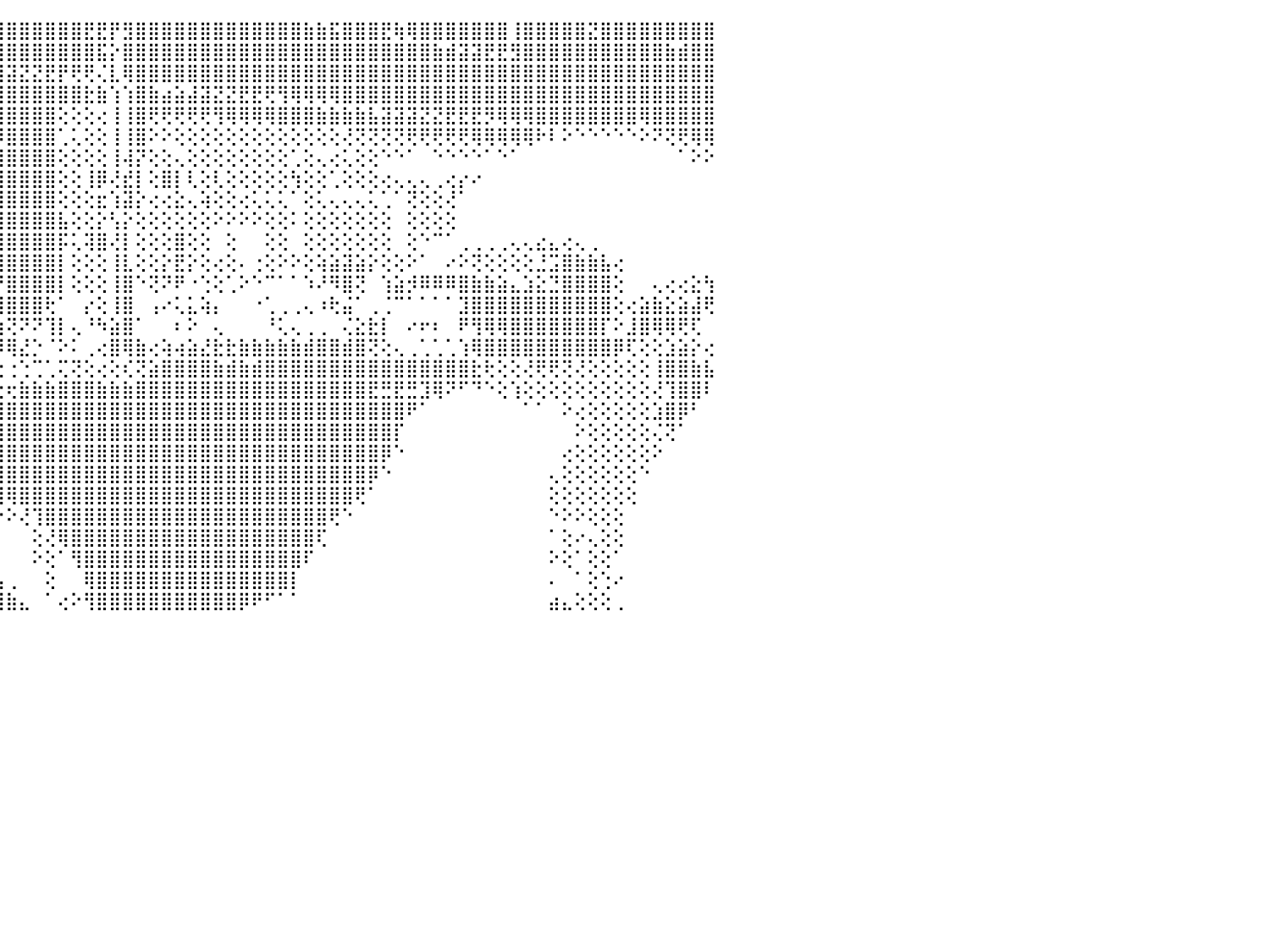

⠀⠀⠀⠀⠀⠀⠀⠀⠀⠀⠀⠀⠀⢕⠑⢕⢕⢸⣧⢱⢕⢅⢸⣕⢀⢿⣿⣧⢵⡿⣋⣡⣵⣼⣿⣿⣿⣿⣿⣿⣿⣿⣿⣿⣿⣿⣿⣿⣿⣿⣿⣟⣟⡟⣻⣿⣿⣿⣿⣿⣿⣿⣿⣿⣿⣿⣿⣿⣷⣷⣯⣿⣿⣿⣟⢷⢿⣿⣿⣿⣿⣿⣿⣿⢸⣿⣿⣿⣿⣿⣝⣿⣿⣿⣿⣿⣿⣿⣿⣿⠀
⠀⠀⠀⢄⢄⢄⢔⣕⣄⣔⣔⣔⣵⣵⣵⣵⡌⠼⣿⢺⢕⢕⢸⡿⢵⢺⣿⣵⣶⢽⡿⣿⣿⣿⣿⣿⣿⣿⣿⣿⣿⣿⣿⢿⣿⣿⣿⣿⣿⣿⣿⣿⣯⡕⣿⣿⣿⣿⣿⣿⣿⣿⣿⣿⣿⣿⣿⣿⣿⣿⣿⣿⣿⣿⣿⣿⣿⣿⣷⣾⣽⣽⣟⣟⣻⣿⣿⣿⣿⣿⣿⣿⣿⣿⣿⣿⣷⣾⣿⣿⠀
⢕⢕⢕⢕⢸⣿⣿⣿⣿⣿⣿⢿⣿⣿⣿⣿⣿⢵⣿⢼⢗⣜⣽⣷⣾⣿⣿⣿⡗⣽⣿⣿⣿⣿⣿⣿⣿⢿⡟⢻⠝⢟⢘⢝⢹⣽⣝⣝⣟⡟⢟⢟⢌⣇⢿⣿⣿⣿⣿⣿⣿⣿⣿⣿⣿⣿⣿⣿⣿⣿⣿⣿⣿⣿⣿⣿⣿⣿⣿⣿⣿⣿⣿⣿⣿⣿⣿⣿⣿⣿⣿⣿⣿⣿⣿⣿⣿⣿⣿⣿⠀
⢕⢕⢕⣵⣿⣿⣿⡿⢏⢕⢕⢕⢁⢑⢝⢝⢕⣱⣵⣾⣿⣿⣿⣿⣿⣿⣿⣿⣯⣿⢿⢿⢟⢯⠝⢗⢝⢅⢅⢔⢕⠑⣵⣵⣼⣿⣿⣿⣿⣿⣿⣗⣷⢱⢱⣿⣷⣴⣵⣼⣽⣝⣝⣟⣟⢟⢻⢿⢿⢿⢿⣿⣿⣿⣿⣿⣿⣿⣿⣿⣿⣿⣿⣿⣿⣿⣿⣿⣿⣿⣿⣿⣿⣿⣿⣿⣿⣿⣿⣿⠀
⢕⢕⢘⣟⣟⡟⣟⢕⢕⠕⠕⢕⢇⢕⣵⡇⢑⢜⣻⣿⢟⣟⣿⣿⢿⡿⢿⠟⢇⢑⢅⢕⢔⢕⢕⢕⢑⢕⢕⠇⠝⠑⢸⣿⣿⣿⣿⣿⣿⢕⢕⢕⢔⢸⢸⣿⢟⢟⢟⢟⢟⢻⢿⢿⢿⢿⣿⣿⣿⣷⣷⣷⣷⣧⣽⣽⣽⣝⣝⣟⣟⣟⡻⢿⢿⢿⣿⣿⣿⣿⣿⣿⣿⣿⢿⣿⣿⣿⣿⣿⠀
⣕⣕⣿⣿⣿⣿⣿⣷⣧⣵⣔⢕⢕⢜⢕⢕⣷⣇⣿⢱⣼⢟⢐⢝⢅⢔⢕⢕⢕⠕⢕⢕⢕⢕⢕⢕⢕⢕⢔⠀⠀⠀⢸⣿⡿⣿⣿⣿⣿⢁⢅⢕⢕⢸⢸⣿⠕⠕⢕⢕⢕⢕⢕⢕⢕⢕⢕⢕⢕⢕⢕⢜⢝⢝⢝⢝⢟⢟⢟⢟⢟⢿⢿⢿⢿⢿⠗⠇⠕⠑⠑⠑⠑⠑⠕⠝⢝⢟⢿⢿⠀
⣿⣿⣿⣿⣿⣿⣿⣿⣿⣿⡿⢜⢣⢧⢏⣼⣿⡿⣿⢟⢕⢕⢕⢕⢕⢕⢕⢕⢔⢔⢕⠕⠁⠁⠁⠁⠁⠁⠁⠀⠀⠀⢸⣿⣿⣿⣿⣿⣿⢕⢕⢕⢕⢸⢼⡝⢕⢕⢄⢕⢕⢕⢕⢕⢕⢕⢕⢁⢕⢄⢔⢅⢕⢕⠑⠑⠁⠀⠑⠑⠑⠑⠁⠑⠁⠀⠀⠀⠀⠀⠀⠀⠀⠀⠀⠀⠀⠁⠕⠕⠀
⣿⣿⣿⣿⣿⣿⢿⢟⢙⢝⢕⢕⢕⢕⢌⠝⢕⣱⣼⠑⠁⠑⠑⠁⠑⠕⢼⣧⣵⡕⢔⠀⠀⠀⢀⢄⢀⢕⠔⠀⢔⢰⣾⣿⣿⣿⣿⣿⣿⢕⢕⢸⡿⢜⣞⡇⢕⣿⡇⢇⢕⢇⢕⢕⢕⢕⢕⢳⢕⢕⢁⢕⢕⢕⢔⢄⢄⢄⢀⢔⡔⠔⠀⠀⠀⠀⠀⠀⠀⠀⠀⠀⠀⠀⠀⠀⠀⠀⠀⠀⠀
⢝⢿⣿⣿⣿⣿⢇⢕⢕⢕⢕⢕⢕⢑⠷⡷⢾⢿⢇⢀⠀⢀⢄⢄⣤⡄⢹⣿⣿⣯⢕⠕⠑⠇⠑⠑⢑⣕⢕⢕⢕⠁⢝⣿⣿⣿⣿⣿⣿⢕⢕⢕⣖⢱⣽⡕⢔⢔⣕⢄⢵⢕⢕⢔⢅⢅⢅⠁⢕⢅⢄⢄⢄⢅⢁⠁⢝⢕⢕⢜⠁⠀⠀⠀⠀⠀⠀⠀⠀⠀⠀⠀⠀⠀⠀⠀⠀⠀⠀⠀⠀
⣧⡔⢟⢟⢏⢕⢕⢕⢕⢕⢕⢕⢕⢕⢅⢅⢱⢵⢕⢕⠃⢑⢑⢕⢌⠁⢕⢽⣿⡟⢕⢔⢄⢕⢸⡟⣿⣿⢕⢕⢕⠀⢸⡻⣿⣿⣿⣿⣿⣧⢕⢕⡕⢣⡕⢕⢕⢕⢕⢕⢕⠕⠕⠕⠕⢕⢕⠅⢕⢕⢕⢕⢕⢕⢕⠀⢕⢕⢕⢕⠀⠀⠀⠀⠀⠀⠀⠀⠀⠀⠀⠀⠀⠀⠀⠀⠀⠀⠀⠀⠀
⣿⣿⢕⢕⢕⢕⢕⢕⢕⢕⢕⢕⢕⢕⢕⢕⢕⢕⢕⢕⢄⢕⢕⢕⢕⠀⢕⢑⣷⣷⡕⠁⢕⢕⢸⡇⣿⢝⢕⢕⢕⢀⠜⡵⣿⣿⣿⣿⣿⡯⢅⢽⣿⢜⡇⢕⢕⢕⣿⢕⢕⠀⢕⠀⠀⢕⢕⠀⢕⢕⢕⢕⢕⢕⢕⠀⢕⠑⠉⠁⢀⢀⢀⢀⢄⢄⣔⣄⢔⢄⢀⠀⠀⠀⠀⠀⠀⠀⠀⠀⠀
⣿⣿⣷⣕⢕⢕⢕⢕⢕⢕⢕⢕⢕⢕⢕⢕⢕⢗⢗⢳⣷⢗⢓⠓⠓⠂⠑⢱⡏⢝⢇⠀⢕⢕⠕⠁⠑⠑⢕⢕⢕⢕⠕⢪⣸⣿⣿⣿⣿⡇⢕⢕⢕⢸⣇⢕⢕⡕⣟⡕⢕⢔⢕⠄⢐⢕⠕⠕⢕⢵⣵⣽⣵⡕⢕⢕⠕⠁⠀⠔⠕⢝⢕⢕⢕⢕⣘⣩⣿⣷⣷⣧⢔⠀⠀⠀⠀⠀⠀⠀⠀
⣿⣿⣿⣿⣷⢕⢕⢕⢕⢕⢕⢕⢑⣵⣃⣕⣕⣵⣵⣞⢟⣧⣧⢔⣄⢄⣄⢀⢝⢕⢕⠕⢑⣕⡑⢕⢕⢕⢕⢕⠕⠕⠀⣷⡞⣿⣿⣿⣿⡇⢕⢕⢕⢸⣿⠑⢝⠝⠟⠐⢑⢕⢁⠕⠑⠉⠁⠁⠱⠜⠻⣿⢝⠀⢱⣵⡺⠿⠿⠿⣿⣷⣷⣵⣄⣱⣕⣙⣿⣿⣿⣿⢕⠀⠀⢄⢔⢔⣕⢳⠀
⣿⣿⣿⡿⢇⢕⢕⢕⢕⢕⢕⢕⢞⣿⣿⣿⣿⠿⣿⣿⣿⣿⣿⣿⣿⣿⣿⣿⣿⣧⢕⠰⢀⢿⣻⢕⢑⢕⢅⠄⠐⠄⢀⣿⣿⣿⣿⣿⢗⠁⠀⡔⢕⢸⣿⠀⢠⠔⢅⣅⢵⡄⠀⠀⠐⢁⢀⢀⢄⠰⢗⣬⠁⢀⢈⠉⠁⠁⠁⠁⣹⣿⣿⣿⣿⣿⣿⣿⣿⣿⣿⣿⢕⢔⣵⣷⣕⣵⣼⢟⠀
⣿⣿⣏⣇⢕⢕⢕⣕⣕⢕⣱⣧⡑⢜⢝⢟⢏⠀⠘⠟⠟⠟⠟⠟⠟⠛⠛⠛⢛⢏⢕⠀⠈⠀⠌⠆⠁⠉⠁⠀⠐⠀⢀⢓⣱⢝⠝⠝⢹⡇⢄⠘⠳⣵⣿⠁⠀⠀⠆⠕⠀⢄⠀⠀⠀⠘⢅⢄⢀⢀⠀⢌⣕⣗⡇⠀⠔⠖⠆⠀⠟⢻⢿⢿⣿⣿⣿⣿⣿⣿⣿⡏⠕⣸⣿⢿⢿⢟⢏⠀⠀
⠈⠟⢿⣿⣿⣿⣿⣿⣿⣷⣿⣿⣿⡇⢕⢕⢕⢔⠀⠀⠀⠁⠀⠁⠉⠍⠁⠀⠀⢵⣕⣕⣕⣕⣕⡕⢅⢅⣕⣄⣅⣔⣕⢒⠻⢿⣜⡑⠈⠕⠅⢀⢔⣿⢿⣷⢔⢵⢴⣵⣜⣗⣗⣷⣷⣷⣷⣷⣾⣿⣿⣾⣿⢝⢕⢄⢀⢁⢁⢁⢱⢿⣿⣿⣿⣿⣿⣿⣿⣿⣿⣿⡿⢏⢕⢕⣱⣵⡕⢔⠀
⠀⠀⠀⠙⠻⢿⣿⣿⣿⣿⣿⣿⣿⡇⢕⢕⠕⠑⠑⢔⢔⢔⢔⢔⣔⣔⣔⣔⣔⣞⣻⣿⣿⣿⣻⣿⣿⣿⣿⣷⣮⣽⣕⠌⢑⢐⢑⢉⢁⢍⢝⢕⢔⢕⢎⢝⣵⣿⣿⣿⣿⣷⣾⣷⣾⣿⣿⣿⣿⣿⣿⣿⣿⣿⣿⣿⣿⣿⣿⣿⣿⣗⢗⢕⢕⢜⢟⢟⢝⢜⢕⢕⢕⢕⢕⢸⣿⣿⣷⣧⠀
⠀⠀⠀⠀⠀⠀⠈⠙⠟⠿⠿⠿⠟⠑⠕⢕⢕⠀⠀⠕⣿⣿⣿⣿⣿⣿⣿⣿⣿⣿⣿⣿⣿⣿⣿⣿⣿⣿⣿⣟⢟⢇⢕⢕⢒⢖⣷⣷⣷⣿⣿⣿⣷⣷⣷⣿⣿⣿⣿⣿⣿⣿⣿⣿⣿⣿⣿⣿⣿⣿⣿⣿⣿⣟⣛⣟⣛⣹⢿⠝⠋⠙⠑⢕⢱⢕⢕⢕⢕⢕⢕⢕⢕⢕⢕⢜⢹⣿⣿⠇⠀
⠀⠀⠀⠀⠀⠀⠀⠀⠀⠀⠀⠀⠀⠀⠀⠀⠁⢕⠀⠀⣿⢿⢟⢻⣿⣿⣿⣿⣿⣿⣿⣿⣿⣿⣿⣿⣿⣿⣿⣿⣿⣿⣷⣾⣿⣿⣿⣿⣿⣿⣿⣿⣿⣿⣿⣿⣿⣿⣿⣿⣿⣿⣿⣿⣿⣿⣿⣿⣿⣿⣿⣿⣿⣿⣿⣿⠟⠁⠀⠀⠀⠀⠀⠀⠀⠁⠁⠀⠕⢔⢕⢕⢕⢕⢕⣱⣿⡿⠃⠀⠀
⠀⠀⠀⠀⠀⠀⠀⠀⠀⠀⠀⠀⠀⠀⠀⠀⠀⠁⠑⠀⣾⣿⣿⣿⣿⣿⣿⣿⣿⣿⣿⣿⣿⣿⣿⣿⣿⣿⣿⣿⣿⣿⣿⣿⣿⣿⣿⣿⣿⣿⣿⣿⣿⣿⣿⣿⣿⣿⣿⣿⣿⣿⣿⣿⣿⣿⣿⣿⣿⣿⣿⣿⣿⣿⣿⡏⠀⠀⠀⠀⠀⠀⠀⠀⠀⠀⠀⠀⠀⠕⢕⢕⢕⢕⢕⢌⢝⠁⠀⠀⠀
⠀⠀⠀⠀⠀⠀⠀⠀⠀⠀⠀⠀⠀⠀⠀⠀⠀⠀⠀⠀⢸⣿⣿⣿⣿⣿⣿⣿⣿⣿⣿⣿⣿⣿⣿⣿⣿⣿⣿⣿⣿⣿⣿⣿⣿⣿⣿⣿⣿⣿⣿⣿⣿⣿⣿⣿⣿⣿⣿⣿⣿⣿⣿⣿⣿⣿⣿⣿⣿⣿⣿⣿⣿⣿⡿⠑⠀⠀⠀⠀⠀⠀⠀⠀⠀⠀⠀⠀⢔⢕⢕⢕⢕⢕⢕⠕⠀⠀⠀⠀⠀
⠀⠀⠀⠀⠀⠀⠀⠀⠀⠀⠀⠀⠀⠀⠀⠀⠀⠀⠀⠀⠁⣿⣿⣿⣿⣿⣿⣿⣿⣿⣿⣿⣿⣿⣿⣿⣿⣿⣿⣿⣿⣿⣿⣿⣿⣿⣿⣿⣿⣿⣿⣿⣿⣿⣿⣿⣿⣿⣿⣿⣿⣿⣿⣿⣿⣿⣿⣿⣿⣿⣿⣿⣿⡿⠑⠀⠀⠀⠀⠀⠀⠀⠀⠀⠀⠀⠀⢄⢕⢕⢕⢕⢕⢕⠑⠀⠀⠀⠀⠀⠀
⠀⠀⠀⠀⠀⠀⠀⠀⠀⠀⠀⠀⠀⠀⠀⠀⠀⠀⠀⠀⢄⢸⣿⣿⣿⣿⣿⣿⣿⣿⣿⣿⣿⣿⣿⣿⣿⣿⣿⣿⣿⣿⣿⡿⢿⢿⣿⣿⣿⣿⣿⣿⣿⣿⣿⣿⣿⣿⣿⣿⣿⣿⣿⣿⣿⣿⣿⣿⣿⣿⣿⣿⢟⠁⠀⠀⠀⠀⠀⠀⠀⠀⠀⠀⠀⠀⠀⢕⢕⢕⢕⢕⢕⢕⠀⠀⠀⠀⠀⠀⠀
⠀⠀⠀⠀⠀⠀⠀⠀⠀⠀⠀⠀⠀⠀⠀⠀⠀⠀⠀⠀⠀⠑⣿⣿⣿⣿⣿⣿⣿⣿⣿⣿⣿⣿⣯⣿⣿⣿⣿⣿⣿⣿⣿⢕⠕⠕⢜⢹⣿⣿⣿⣿⣿⣿⣿⣿⣿⣿⣿⣿⣿⣿⣿⣿⣿⣿⣿⣿⣿⣿⢟⠑⠀⠀⠀⠀⠀⠀⠀⠀⠀⠀⠀⠀⠀⠀⠀⠑⠕⠕⢕⢕⢕⠀⠀⠀⠀⠀⠀⠀⠀
⠀⠀⠀⠀⠀⠀⠀⠀⠀⠀⠀⠀⠀⠀⠀⠀⠀⠀⠀⠀⠀⠀⣸⣿⣿⣿⣿⣿⣿⣿⣿⣿⣿⣿⣿⣿⣿⣿⣿⣿⣿⣿⣿⡕⠀⠀⠀⢕⢜⢿⣿⣿⣿⣿⣿⣿⣿⣿⣿⣿⣿⣿⣿⣿⣿⣿⣿⣿⣿⢏⠀⠀⠀⠀⠀⠀⠀⠀⠀⠀⠀⠀⠀⠀⠀⠀⠀⠁⢕⠔⢄⢕⢕⠀⠀⠀⠀⠀⠀⠀⠀
⠀⠀⠀⠀⠀⠀⠀⠀⠀⠀⠀⠀⠀⠀⠀⠀⠀⠀⠀⠀⢐⣾⣿⣿⣿⣿⣿⣿⣿⣿⣿⣿⣿⣿⣿⣿⣿⣿⣿⣿⣿⣿⣿⣧⠀⠀⠀⠕⢕⠁⢻⣿⣿⣿⣿⣿⣿⣿⣿⣿⣿⣿⣿⣿⣿⣿⣿⣿⠏⠀⠀⠀⠀⠀⠀⠀⠀⠀⠀⠀⠀⠀⠀⠀⠀⠀⠀⠕⢕⠁⢕⢕⠁⠀⠀⠀⠀⠀⠀⠀⠀
⠀⠀⠀⠀⠀⠀⠀⠀⠀⠀⠀⠀⠀⢄⢀⢀⢀⠀⠀⠀⡕⢸⣿⣿⣿⣿⣿⣿⣿⣿⣿⣿⣿⣿⣿⣿⣿⣿⣿⣿⣿⣿⣿⣿⣧⢀⠀⠀⢕⠀⠀⢿⣿⣿⣿⣿⣿⣿⣿⣿⣿⣿⣿⣿⣿⣿⣿⡇⠀⠀⠀⠀⠀⠀⠀⠀⠀⠀⠀⠀⠀⠀⠀⠀⠀⠀⠀⠄⠀⠁⢕⢑⠔⠀⠀⠀⠀⠀⠀⠀⠀
⠀⠀⠀⠀⠀⠀⠀⠀⠀⠀⠀⢔⢕⢕⢕⢕⠕⠀⠀⠀⠕⢸⣿⣿⣿⣿⣿⣿⣿⣿⣿⣿⣿⣿⣿⣿⣿⣿⣿⣿⣿⣿⣿⣿⣿⣷⣄⠀⠁⢔⠕⢻⣿⣿⣿⣿⣿⣿⣿⣿⣿⣿⣿⡿⠟⠋⠁⠁⠀⠀⠀⠀⠀⠀⠀⠀⠀⠀⠀⠀⠀⠀⠀⠀⠀⠀⠀⣴⣄⢕⢕⢕⢀⠀⠀⠀⠀⠀⠀⠀⠀
⠀⠀⠀⠀⠀⠀⠀⠀⠀⠀⠀⠀⠀⠀⠀⠀⠀⠀⠀⠀⠀⠀⠀⠀⠀⠀⠀⠀⠀⠀⠀⠀⠀⠀⠀⠀⠀⠀⠀⠀⠀⠀⠀⠀⠀⠀⠀⠀⠀⠀⠀⠀⠀⠀⠀⠀⠀⠀⠀⠀⠀⠀⠀⠀⠀⠀⠀⠀⠀⠀⠀⠀⠀⠀⠀⠀⠀⠀⠀⠀⠀⠀⠀⠀⠀⠀⠀⠀⠀⠀⠀⠀⠀⠀⠀⠀⠀⠀⠀⠀⠀